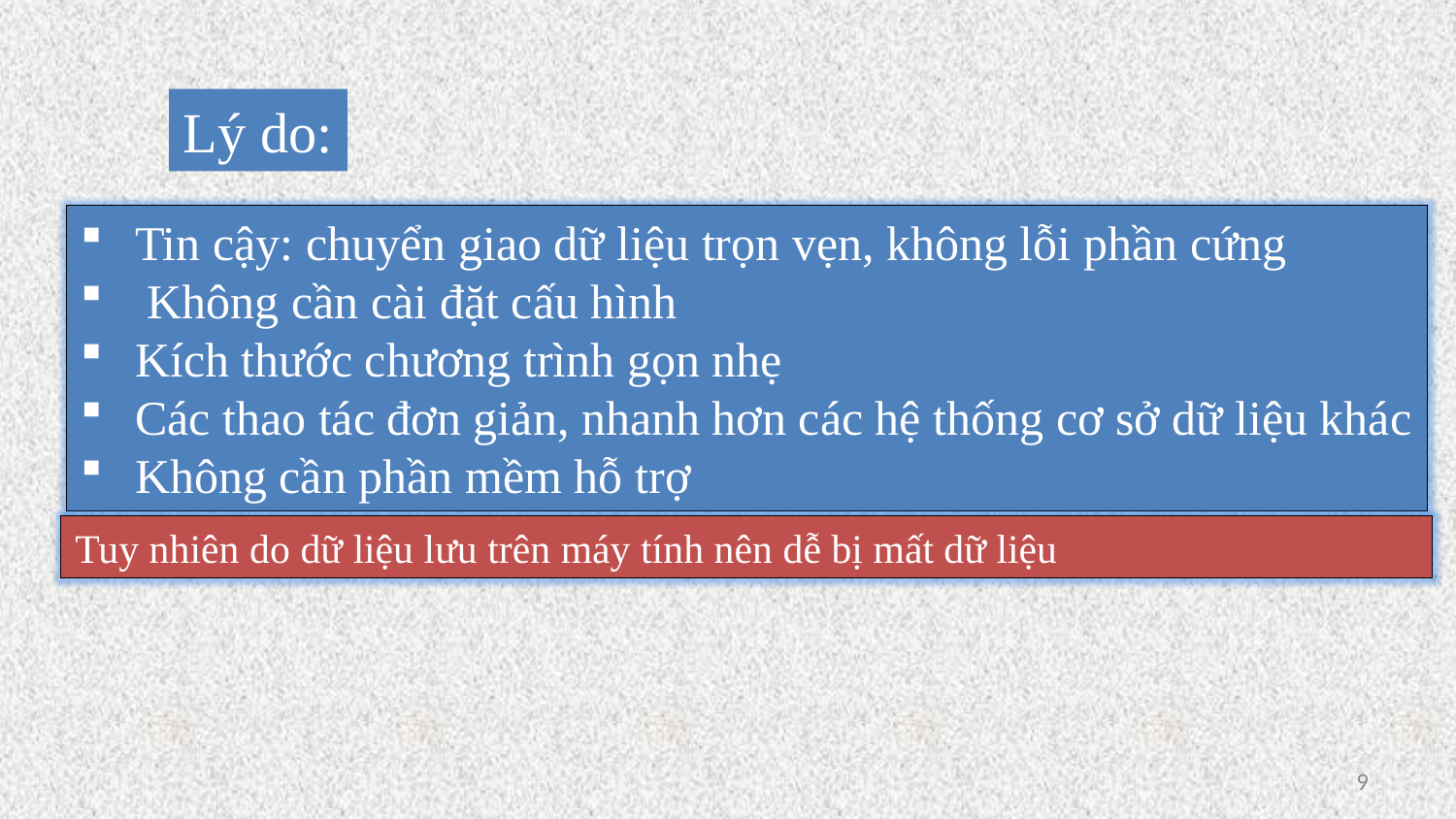

Lý do:
Tin cậy: chuyển giao dữ liệu trọn vẹn, không lỗi phần cứng
 Không cần cài đặt cấu hình
Kích thước chương trình gọn nhẹ
Các thao tác đơn giản, nhanh hơn các hệ thống cơ sở dữ liệu khác
Không cần phần mềm hỗ trợ
Tuy nhiên do dữ liệu lưu trên máy tính nên dễ bị mất dữ liệu
9